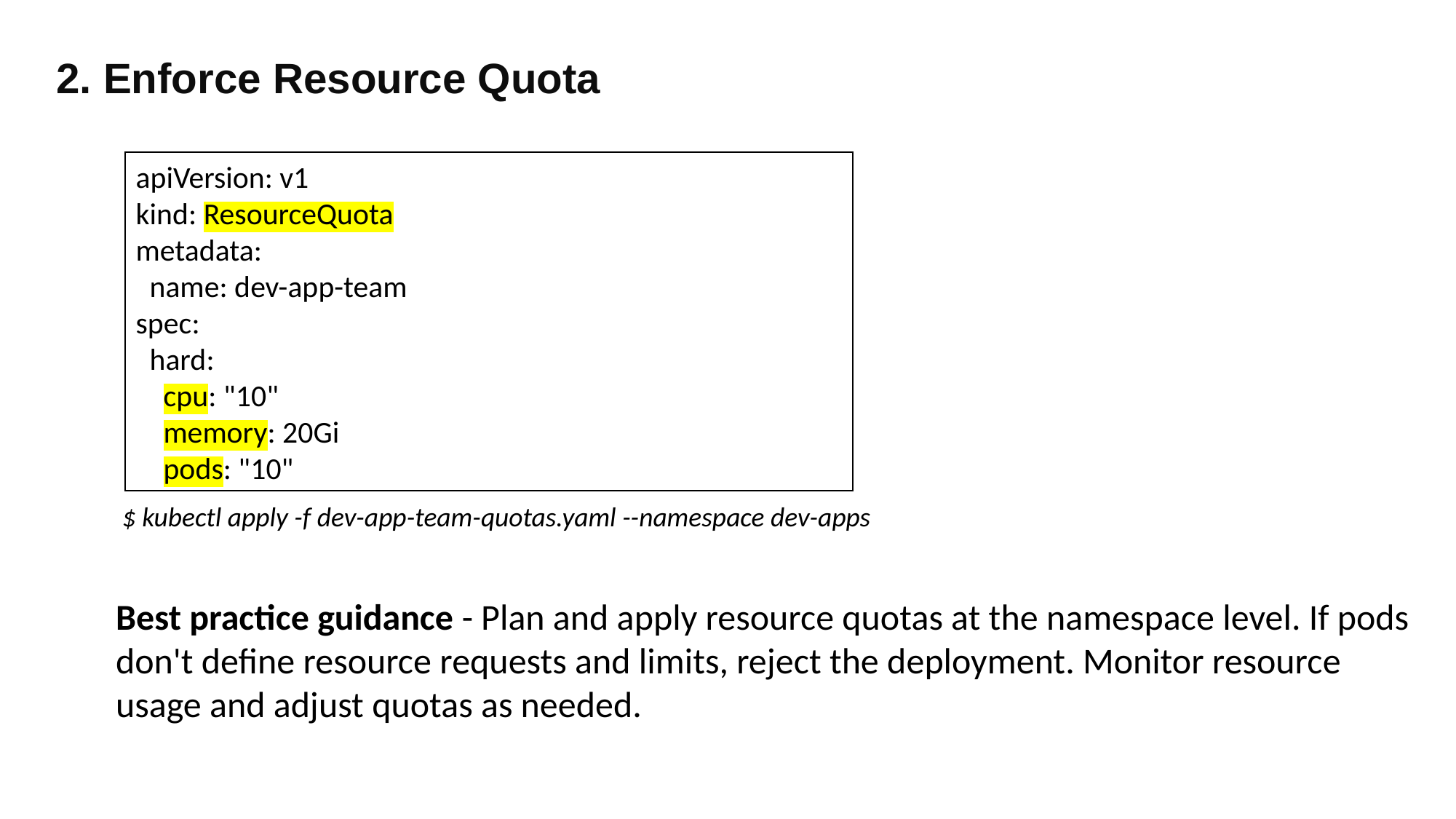

2. Enforce Resource Quota
apiVersion: v1
kind: ResourceQuota
metadata:
  name: dev-app-team
spec:
  hard:
    cpu: "10"
    memory: 20Gi
    pods: "10"
$ kubectl apply -f dev-app-team-quotas.yaml --namespace dev-apps
Best practice guidance - Plan and apply resource quotas at the namespace level. If pods don't define resource requests and limits, reject the deployment. Monitor resource usage and adjust quotas as needed.